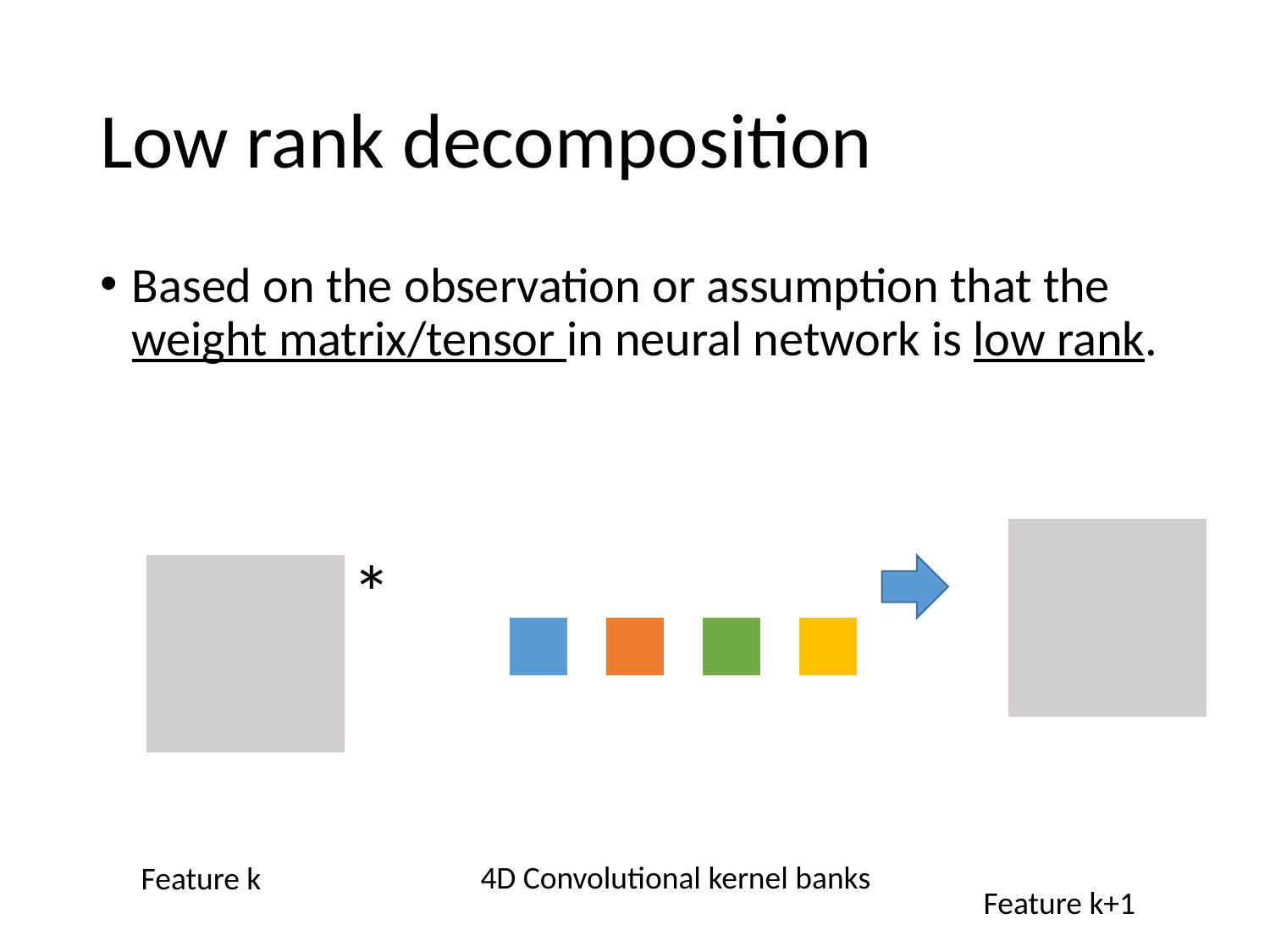

# Low rank decomposition
Based on the observation or assumption that the weight matrix/tensor in neural network is low rank.

*

4D Convolutional kernel banks
Feature k
Feature k+1